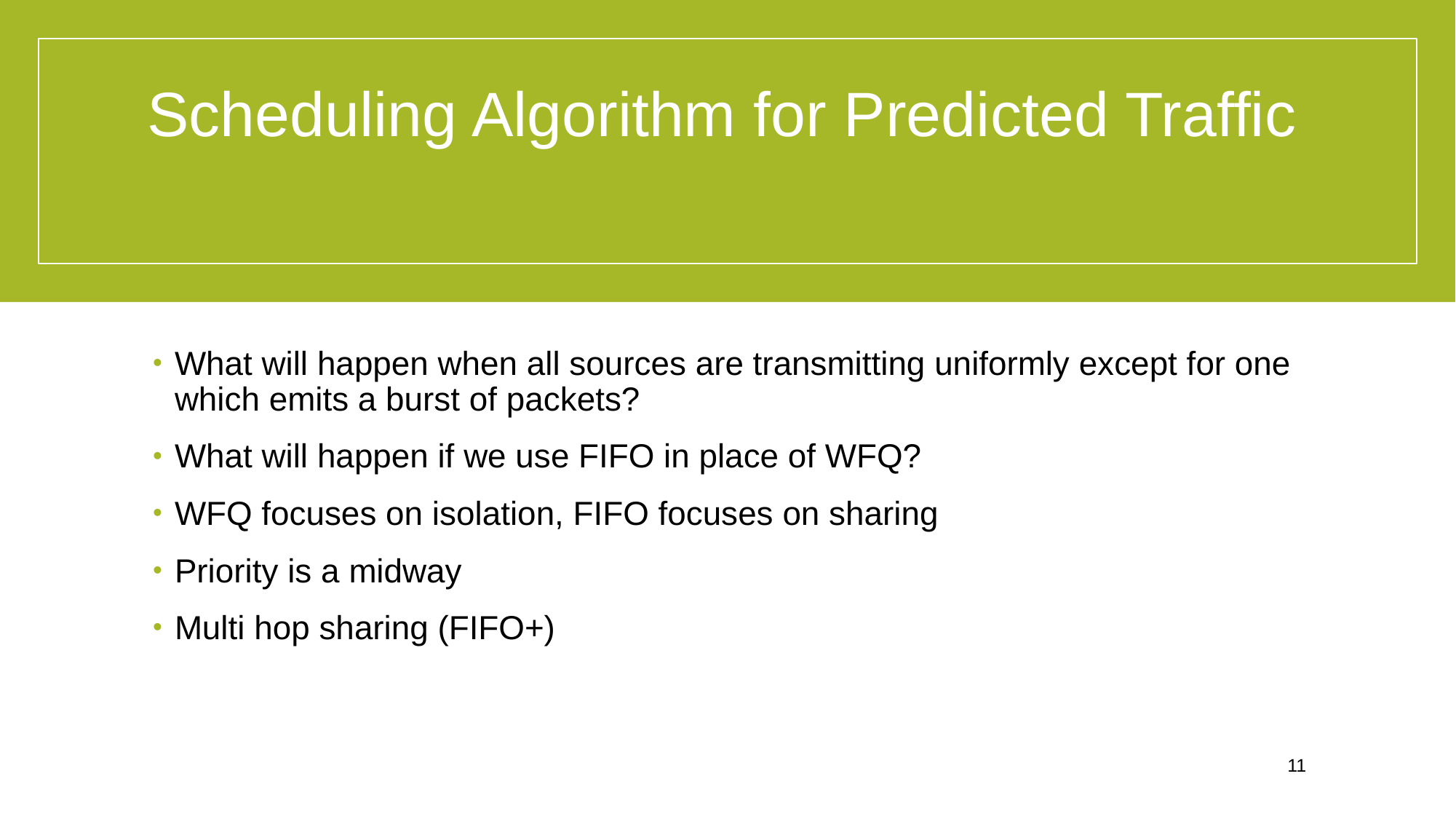

# Scheduling Algorithm for Predicted Traffic

What will happen when all sources are transmitting uniformly except for one which emits a burst of packets?
What will happen if we use FIFO in place of WFQ?
WFQ focuses on isolation, FIFO focuses on sharing
Priority is a midway
Multi hop sharing (FIFO+)

11